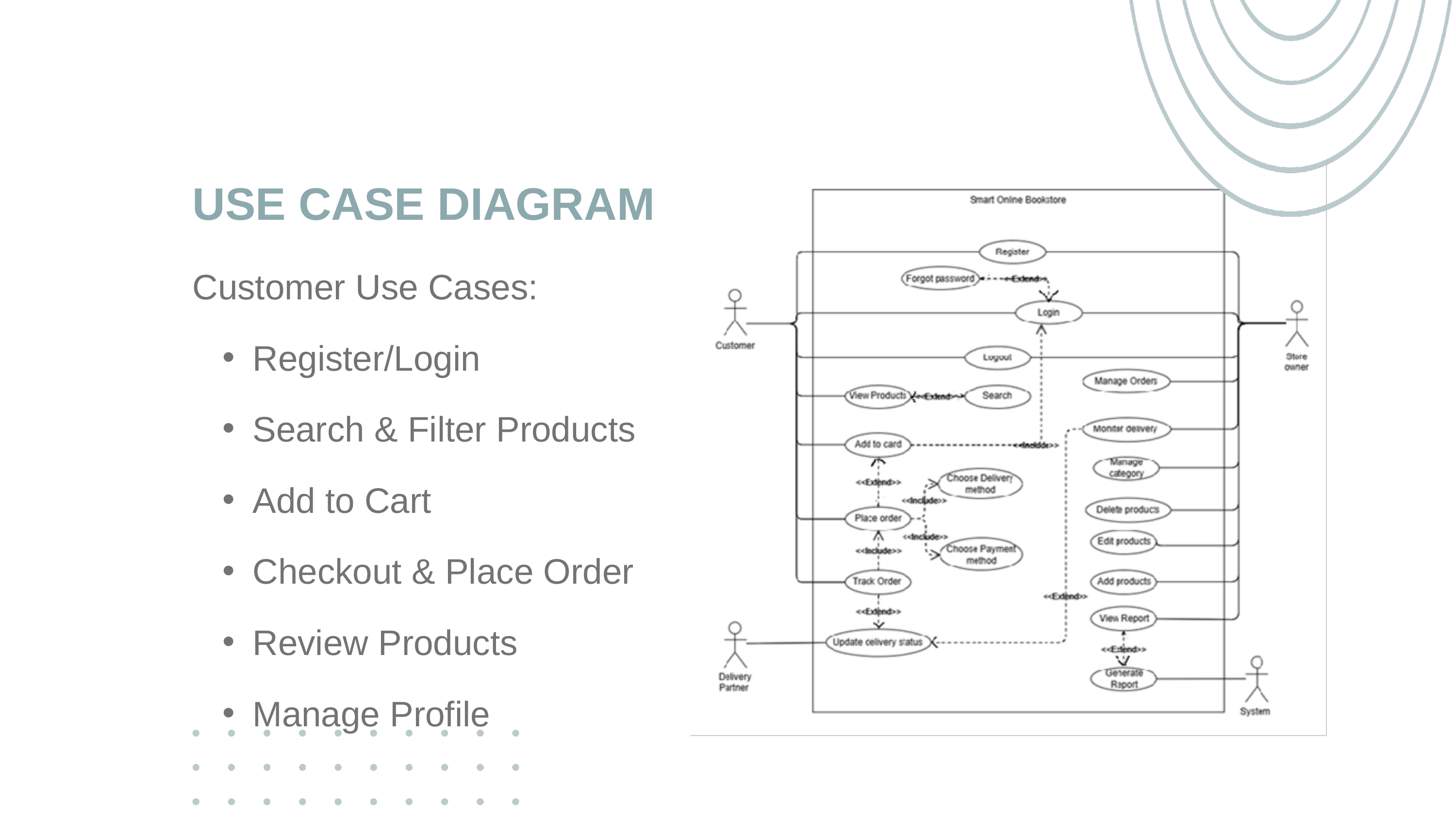

USE CASE DIAGRAM
Customer Use Cases:
Register/Login
Search & Filter Products
Add to Cart
Checkout & Place Order
Review Products
Manage Profile